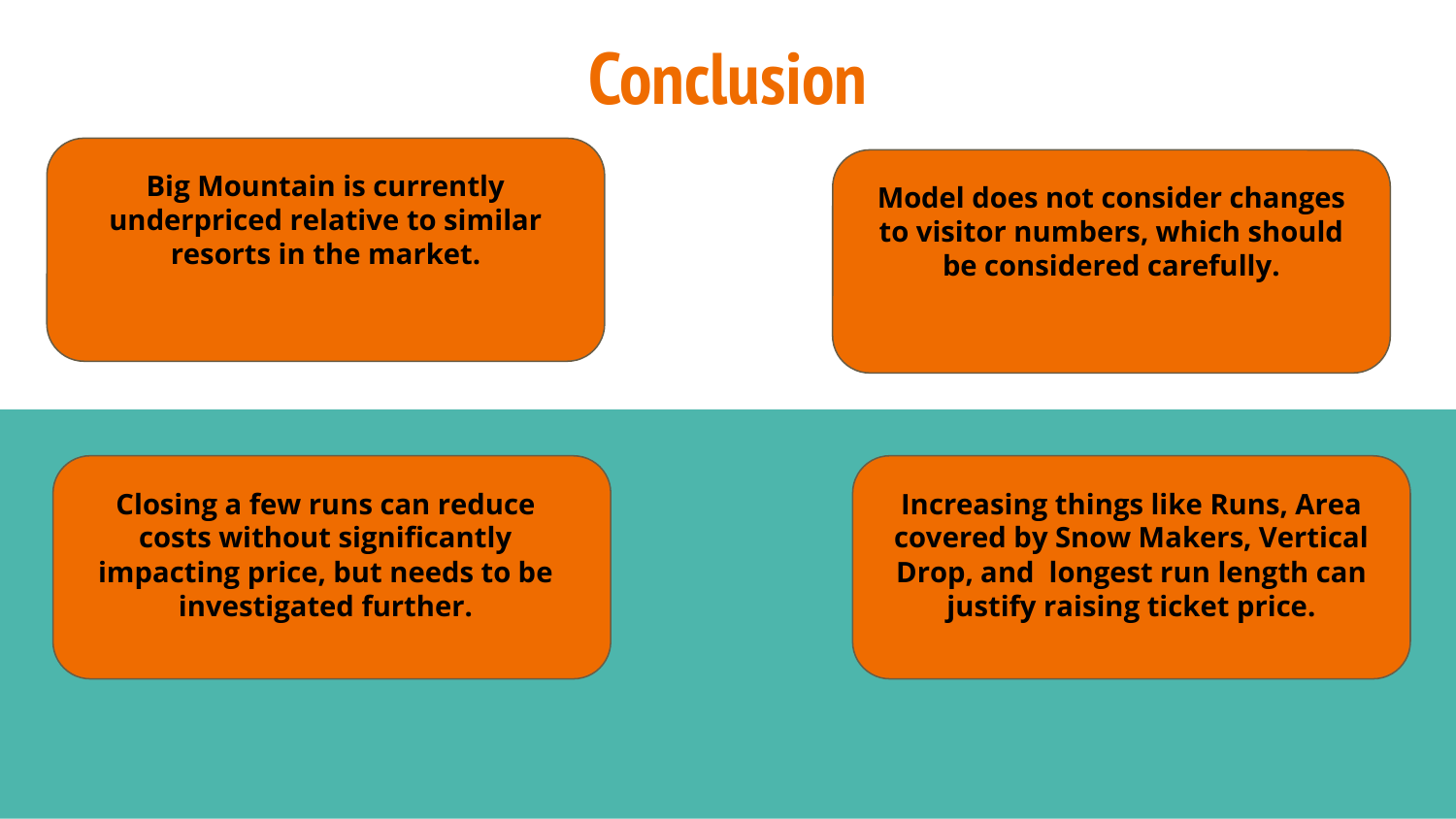

# Conclusion

Big Mountain is currently underpriced relative to similar resorts in the market.
Model does not consider changes to visitor numbers, which should be considered carefully.

Closing a few runs can reduce costs without significantly impacting price, but needs to be investigated further.
Increasing things like Runs, Area covered by Snow Makers, Vertical Drop, and  longest run length can justify raising ticket price.